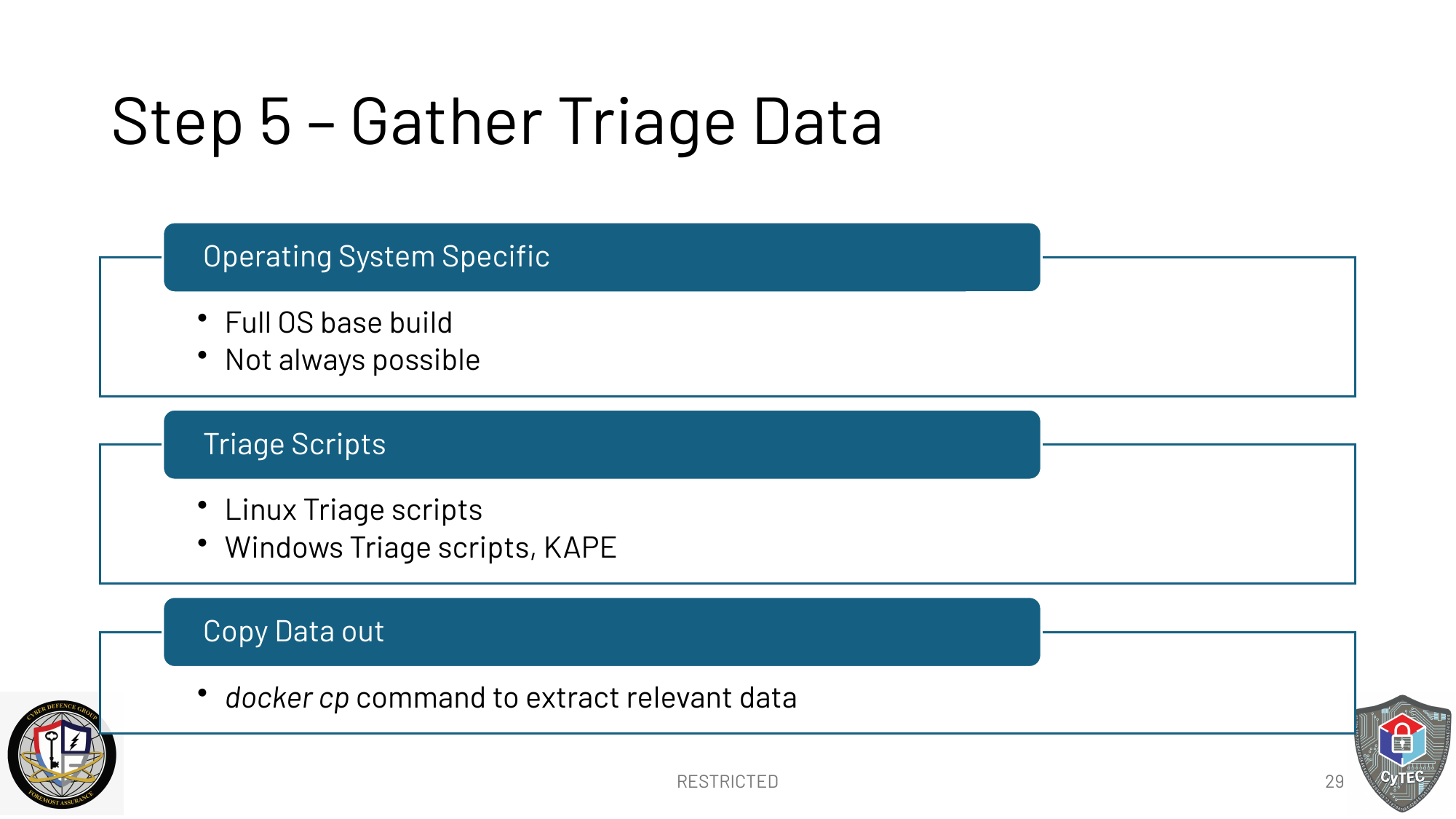

# Step 5 – Gather Triage Data
Full OS base build
Not always possible
Operating System Specific
Linux Triage scripts
Windows Triage scripts, KAPE
Triage Scripts
docker cp command to extract relevant data
Copy Data out
RESTRICTED
29